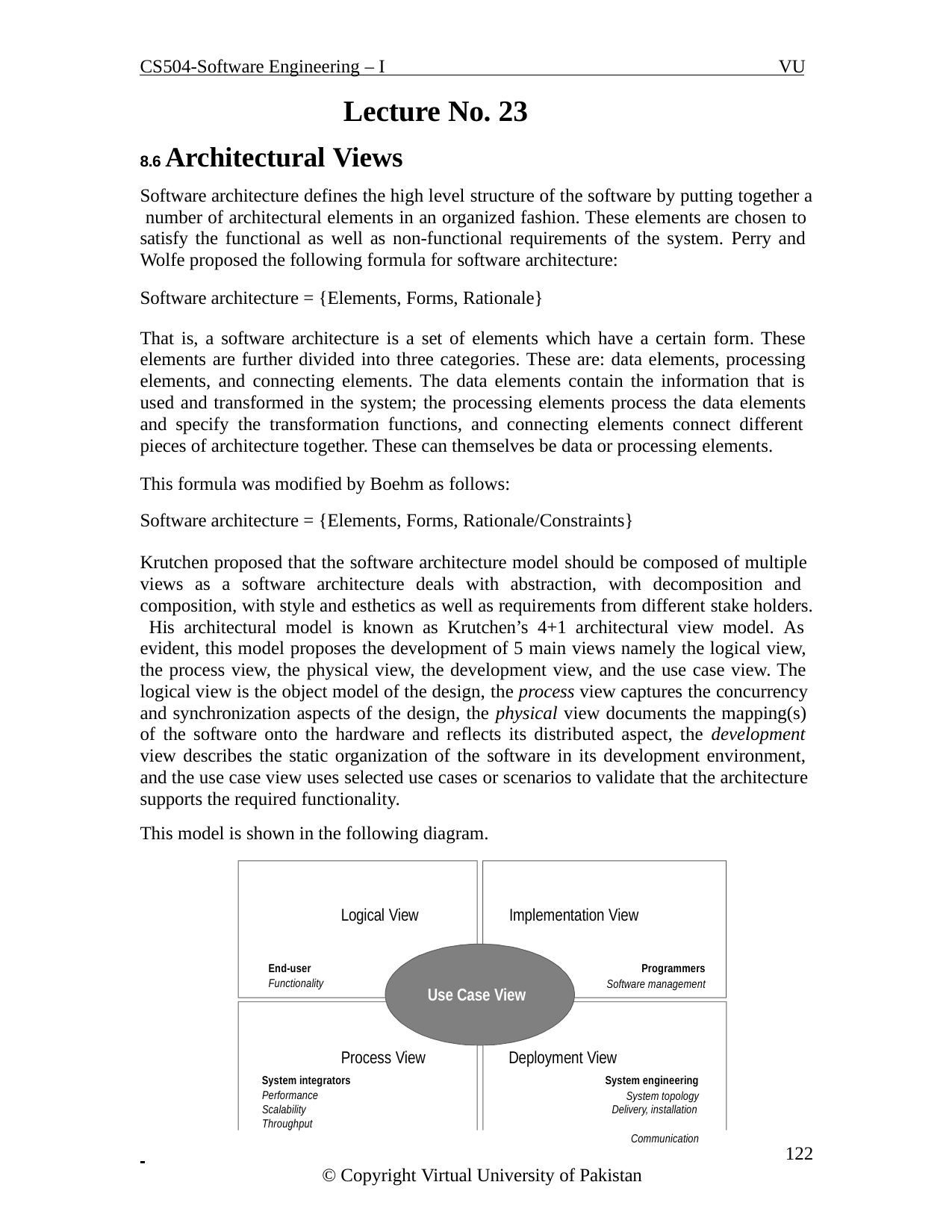

CS504-Software Engineering – I	VU
Lecture No. 23
8.6 Architectural Views
Software architecture defines the high level structure of the software by putting together a  number of architectural elements in an organized fashion. These elements are chosen to  satisfy the functional as well as non-functional requirements of the system. Perry and  Wolfe proposed the following formula for software architecture:
Software architecture = {Elements, Forms, Rationale}

That is, a software architecture is a set of elements which have a certain form. These  elements are further divided into three categories. These are: data elements, processing  elements, and connecting elements. The data elements contain the information that is  used and transformed in the system; the processing elements process the data elements  and specify the transformation functions, and connecting elements connect different  pieces of architecture together. These can themselves be data or processing elements.
This formula was modified by Boehm as follows:
Software architecture = {Elements, Forms, Rationale/Constraints}

Krutchen proposed that the software architecture model should be composed of multiple  views as a software architecture deals with abstraction, with decomposition and  composition, with style and esthetics as well as requirements from different stake holders.  His architectural model is known as Krutchen’s 4+1 architectural view model. As  evident, this model proposes the development of 5 main views namely the logical view,  the process view, the physical view, the development view, and the use case view. The  logical view is the object model of the design, the process view captures the concurrency  and synchronization aspects of the design, the physical view documents the mapping(s)  of the software onto the hardware and reflects its distributed aspect, the development  view describes the static organization of the software in its development environment,  and the use case view uses selected use cases or scenarios to validate that the architecture  supports the required functionality.
This model is shown in the following diagram.

Logical View
Implementation View

End-user

Programmers
Software management
End-user
Functionality

Functionality
Use Case View

Process View
Deployment View
System integrators

System integrators
System engineering
Performance  Scalability  Throughput

Performance
System topology

Delivery, installation  Communication
Scalability  Throughput
 	122
© Copyright Virtual University of Pakistan